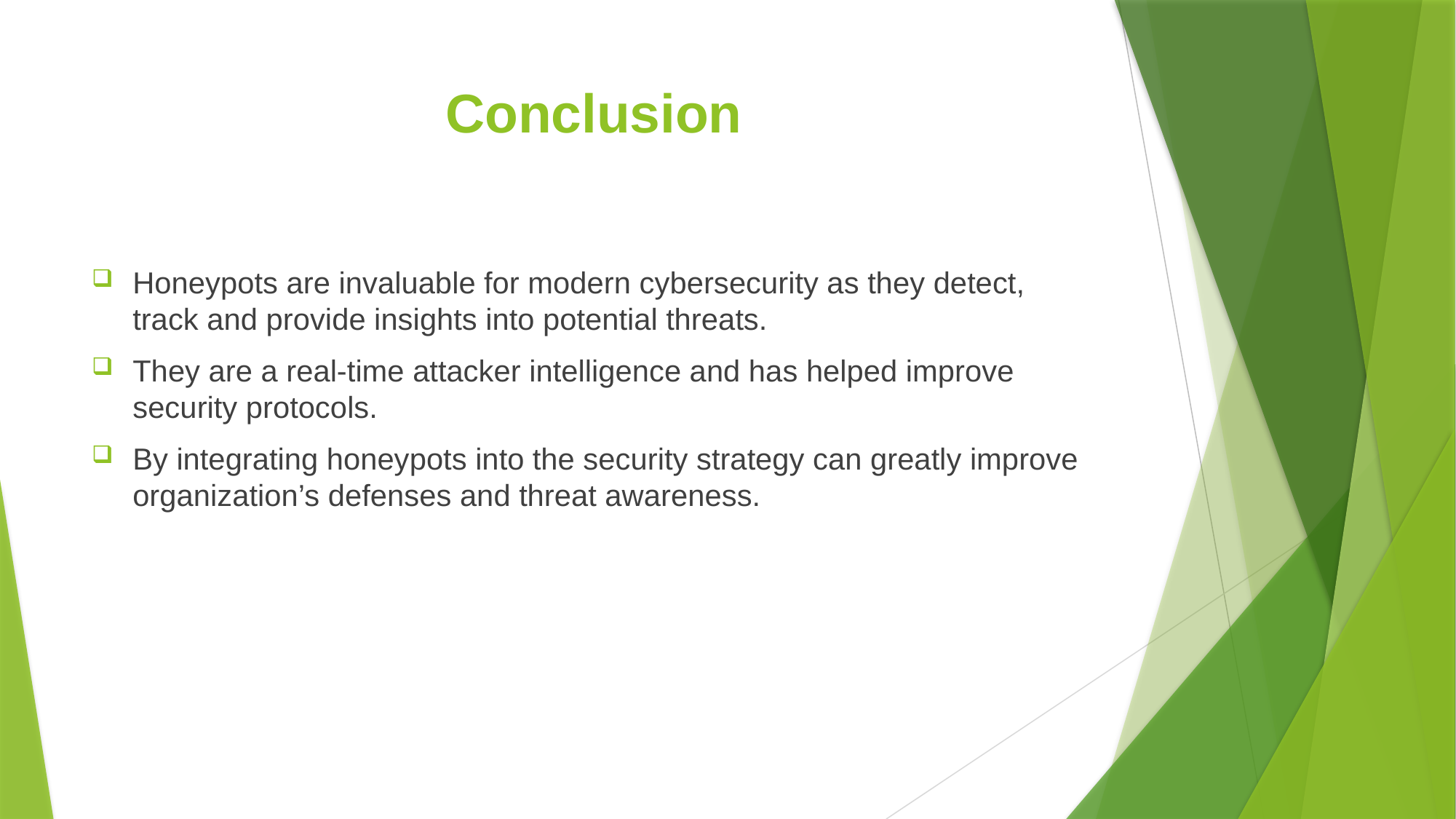

# Conclusion
Honeypots are invaluable for modern cybersecurity as they detect, track and provide insights into potential threats.
They are a real-time attacker intelligence and has helped improve security protocols.
By integrating honeypots into the security strategy can greatly improve organization’s defenses and threat awareness.